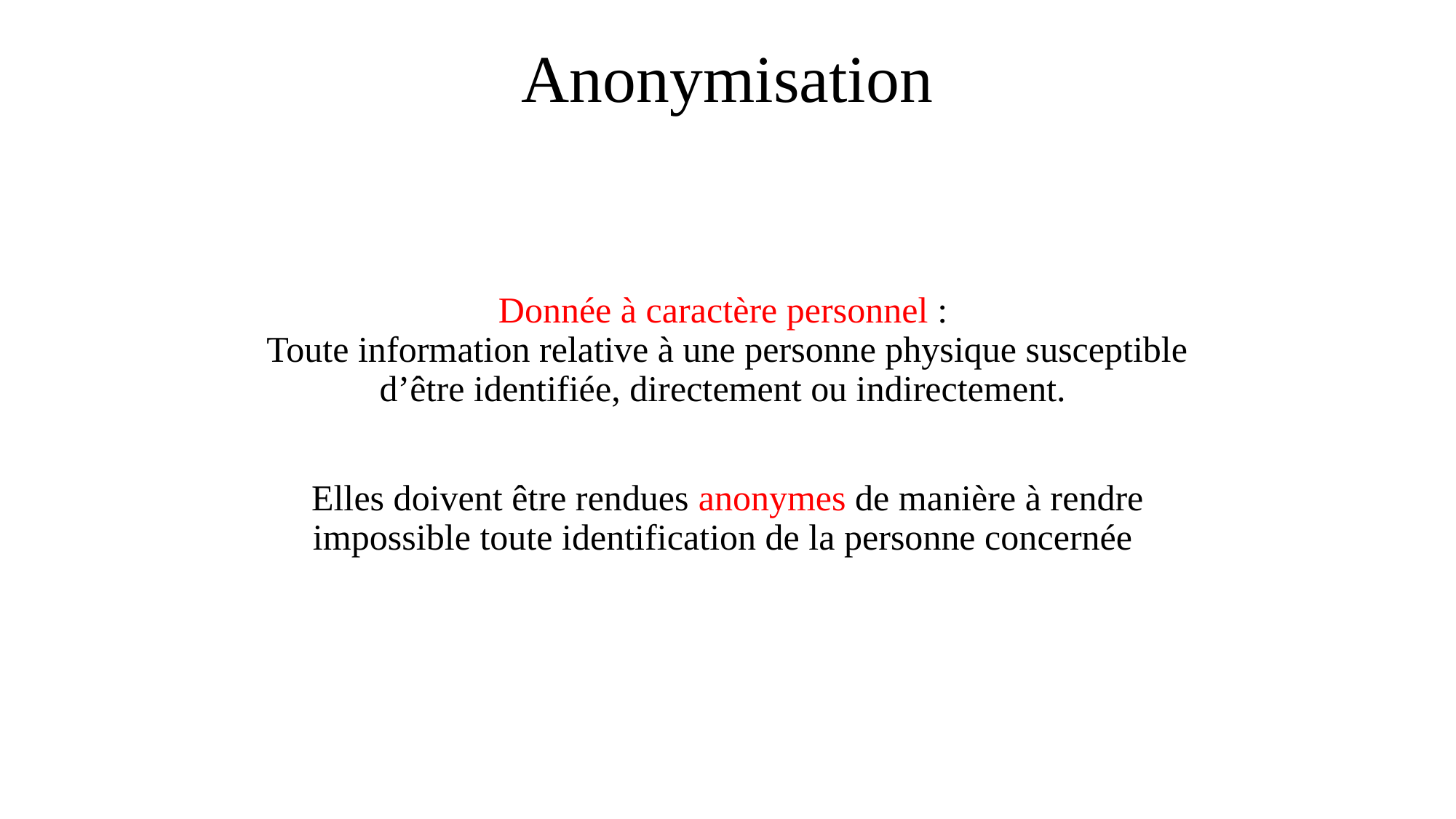

Anonymisation

Donnée à caractère personnel :
Toute information relative à une personne physique susceptible d’être identifiée, directement ou indirectement.

Elles doivent être rendues anonymes de manière à rendre impossible toute identification de la personne concernée